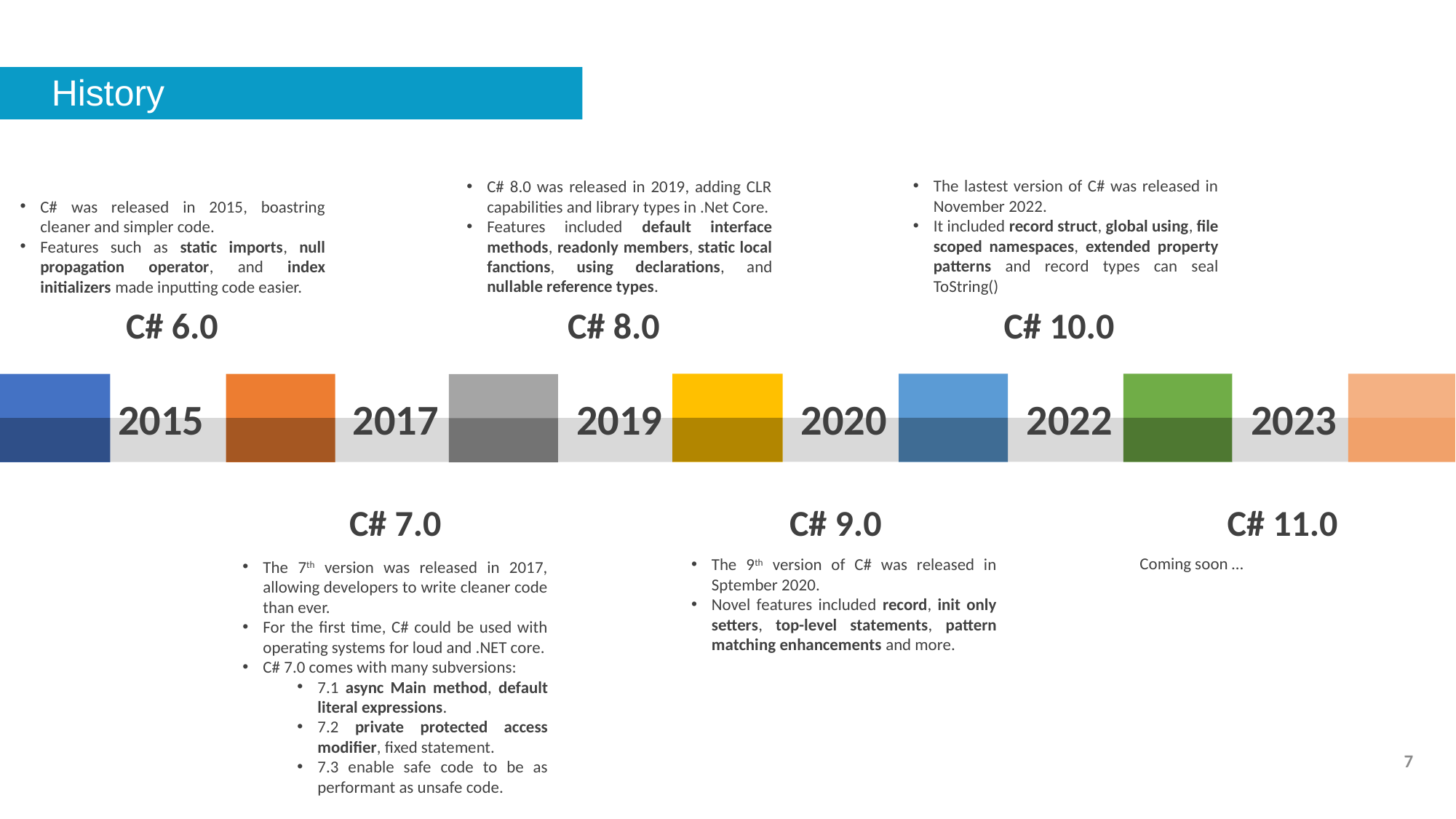

History

The lastest version of C# was released in November 2022.
It included record struct, global using, file scoped namespaces, extended property patterns and record types can seal ToString()
C# 8.0 was released in 2019, adding CLR capabilities and library types in .Net Core.
Features included default interface methods, readonly members, static local fanctions, using declarations, and nullable reference types.
C# was released in 2015, boastring cleaner and simpler code.
Features such as static imports, null propagation operator, and index initializers made inputting code easier.
C# 6.0
C# 8.0
C# 10.0

2015
2017
2019
2020
2022
2023
C# 9.0
C# 11.0
C# 7.0
The 9th version of C# was released in Sptember 2020.
Novel features included record, init only setters, top-level statements, pattern matching enhancements and more.
Coming soon …
The 7th version was released in 2017, allowing developers to write cleaner code than ever.
For the first time, C# could be used with operating systems for loud and .NET core.
C# 7.0 comes with many subversions:
7.1 async Main method, default literal expressions.
7.2 private protected access modifier, fixed statement.
7.3 enable safe code to be as performant as unsafe code.
7